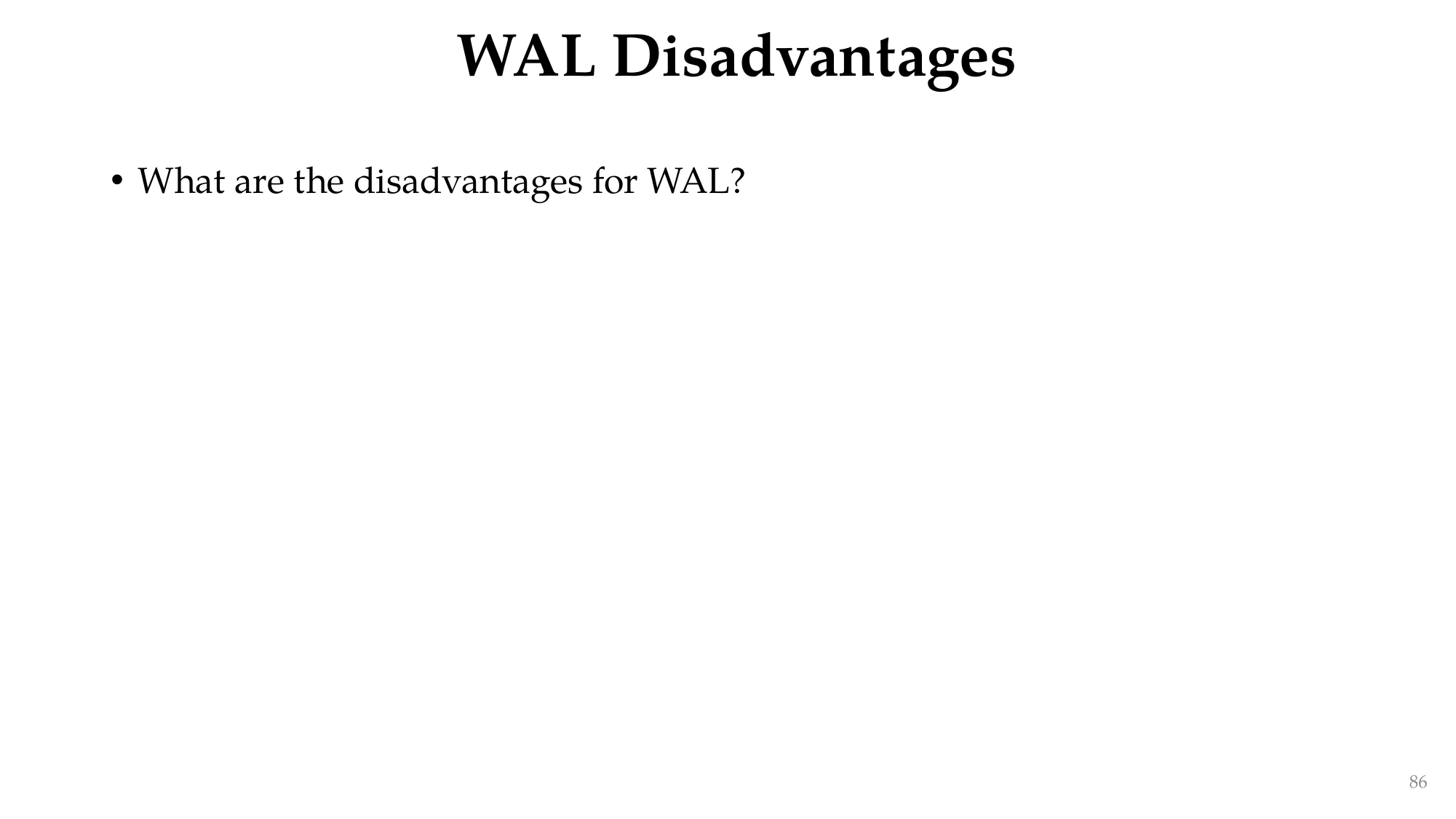

# WAL Disadvantages
What are the disadvantages for WAL?
86